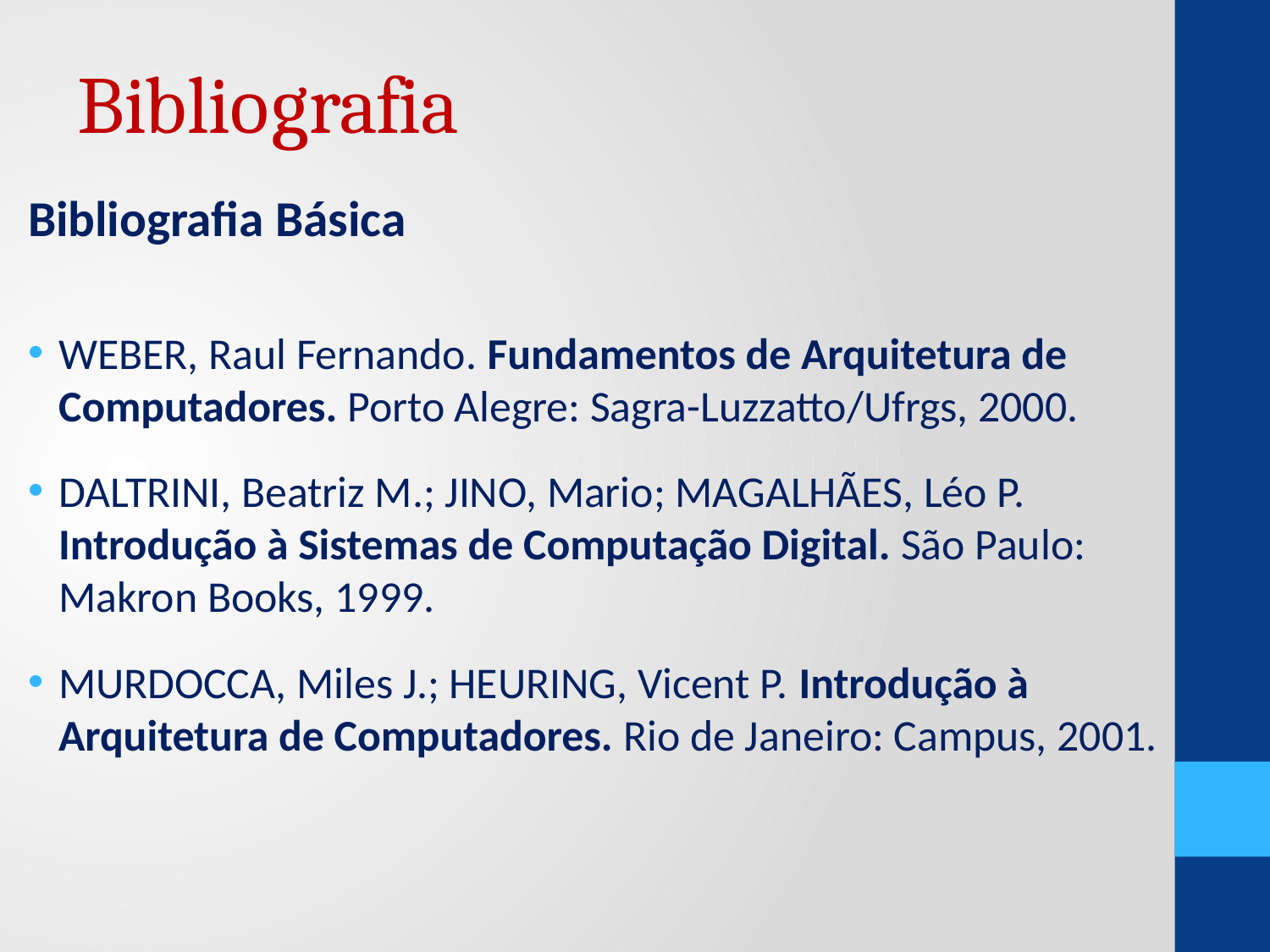

# Bibliografia
Bibliografia Básica

WEBER, Raul Fernando. Fundamentos de Arquitetura de Computadores. Porto Alegre: Sagra-Luzzatto/Ufrgs, 2000.

DALTRINI, Beatriz M.; JINO, Mario; MAGALHÃES, Léo P. Introdução à Sistemas de Computação Digital. São Paulo: Makron Books, 1999.

MURDOCCA, Miles J.; HEURING, Vicent P. Introdução à Arquitetura de Computadores. Rio de Janeiro: Campus, 2001.